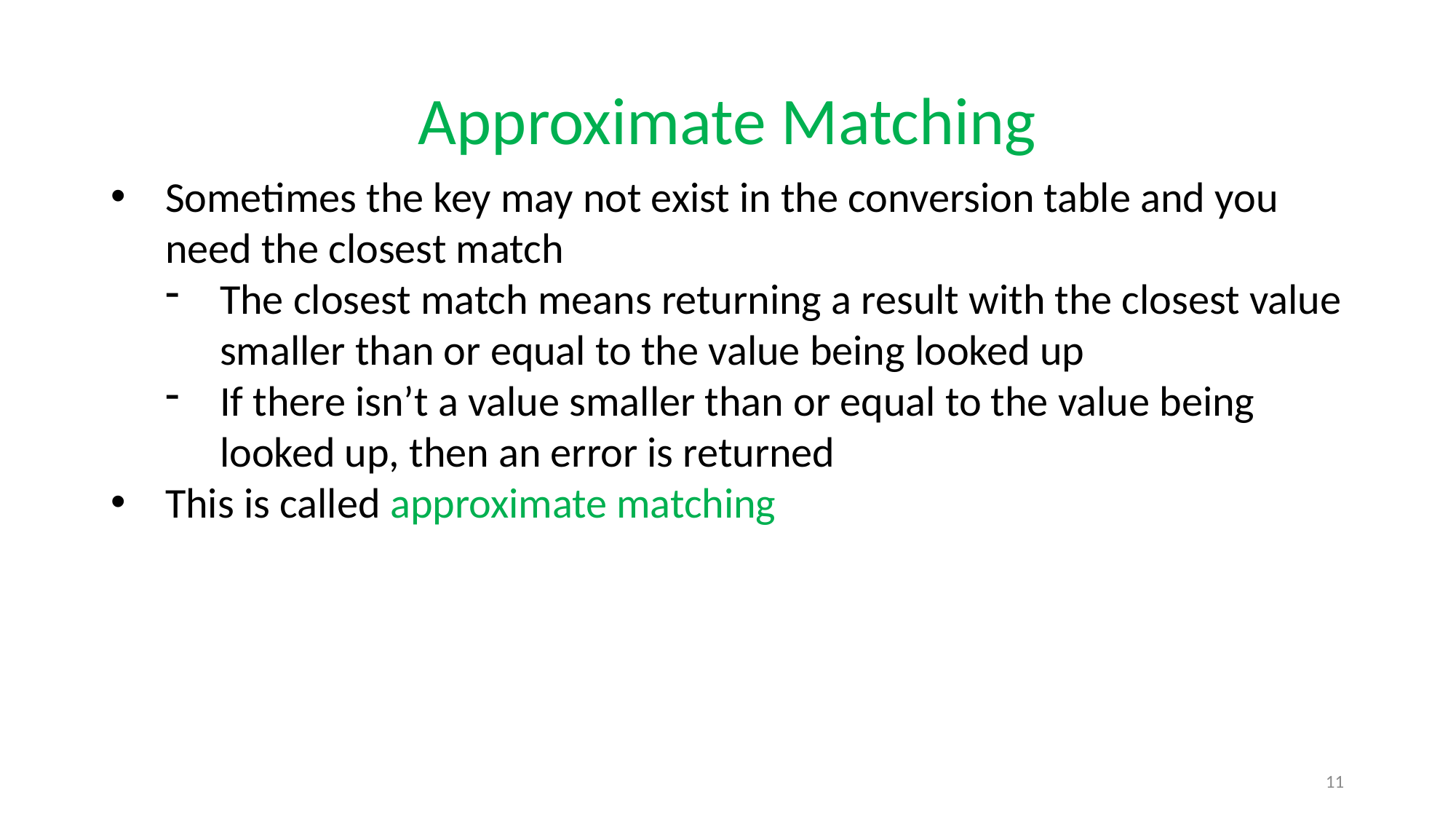

# Approximate Matching
Sometimes the key may not exist in the conversion table and you need the closest match
The closest match means returning a result with the closest value smaller than or equal to the value being looked up
If there isn’t a value smaller than or equal to the value being looked up, then an error is returned
This is called approximate matching
11